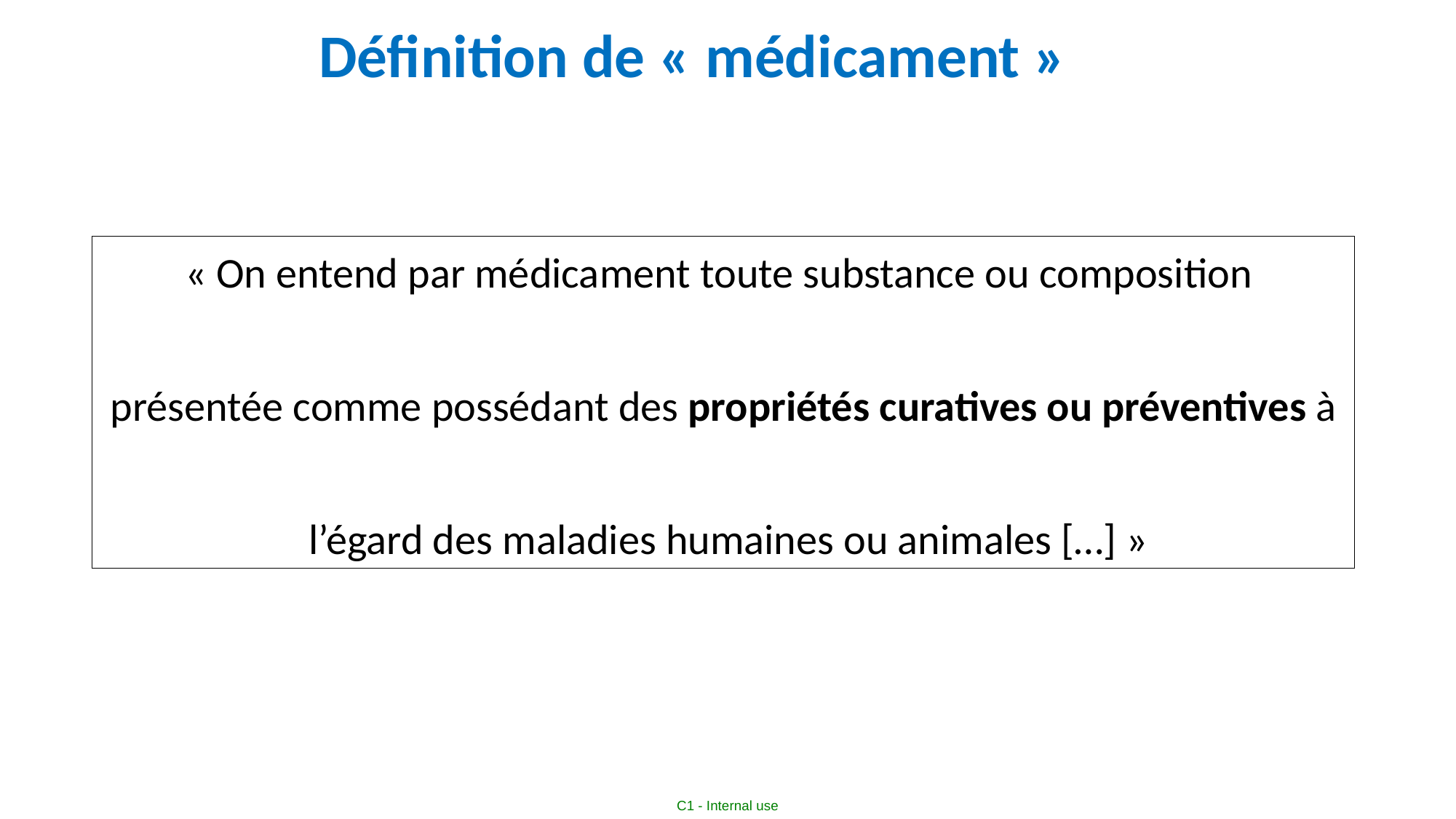

Définition de « médicament »
« On entend par médicament toute substance ou composition

présentée comme possédant des propriétés curatives ou préventives à

 l’égard des maladies humaines ou animales […] »